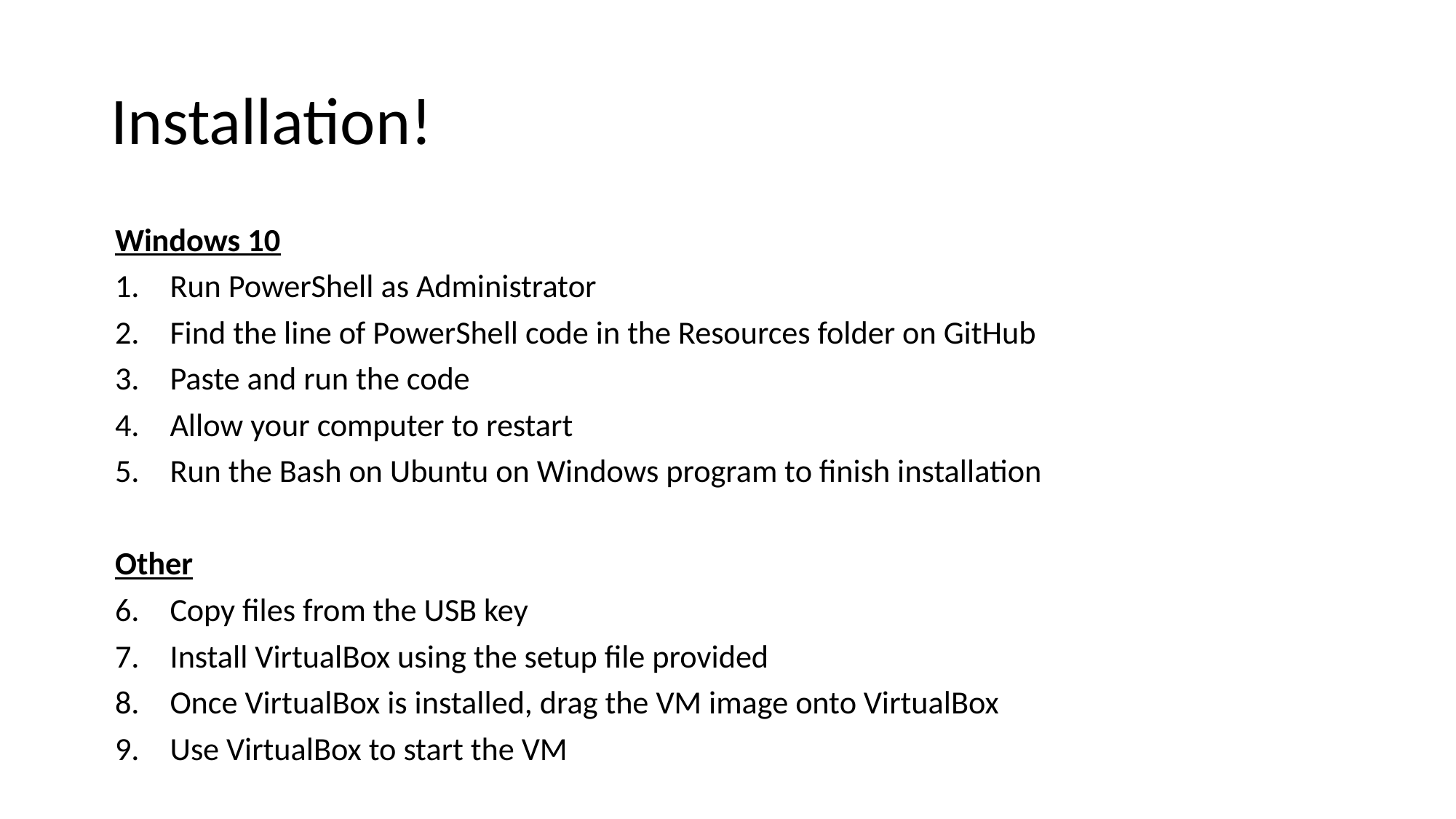

# Installation!
Windows 10
Run PowerShell as Administrator
Find the line of PowerShell code in the Resources folder on GitHub
Paste and run the code
Allow your computer to restart
Run the Bash on Ubuntu on Windows program to finish installation

Other
Copy files from the USB key
Install VirtualBox using the setup file provided
Once VirtualBox is installed, drag the VM image onto VirtualBox
Use VirtualBox to start the VM